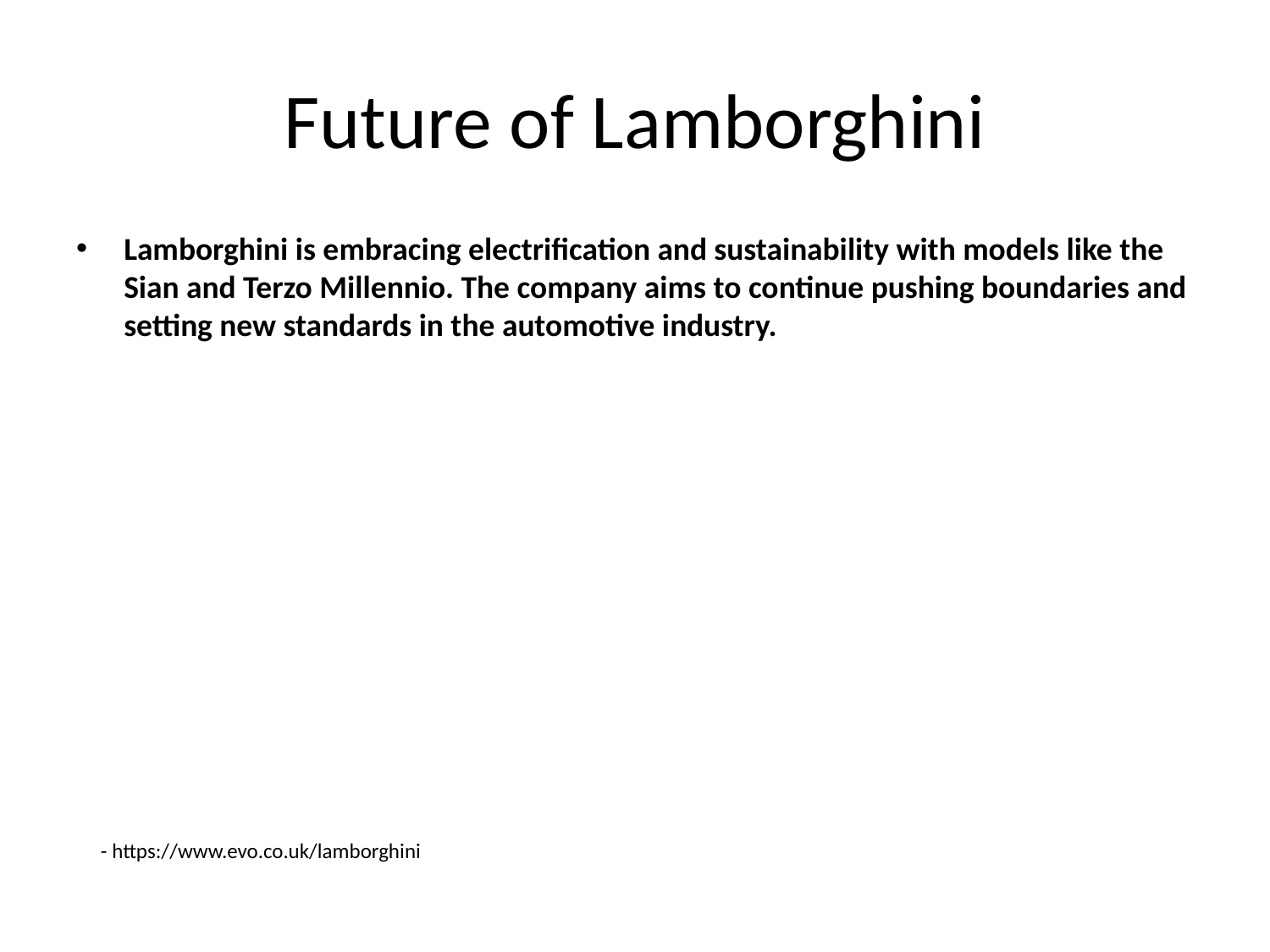

# Future of Lamborghini
Lamborghini is embracing electrification and sustainability with models like the Sian and Terzo Millennio. The company aims to continue pushing boundaries and setting new standards in the automotive industry.

- https://www.evo.co.uk/lamborghini